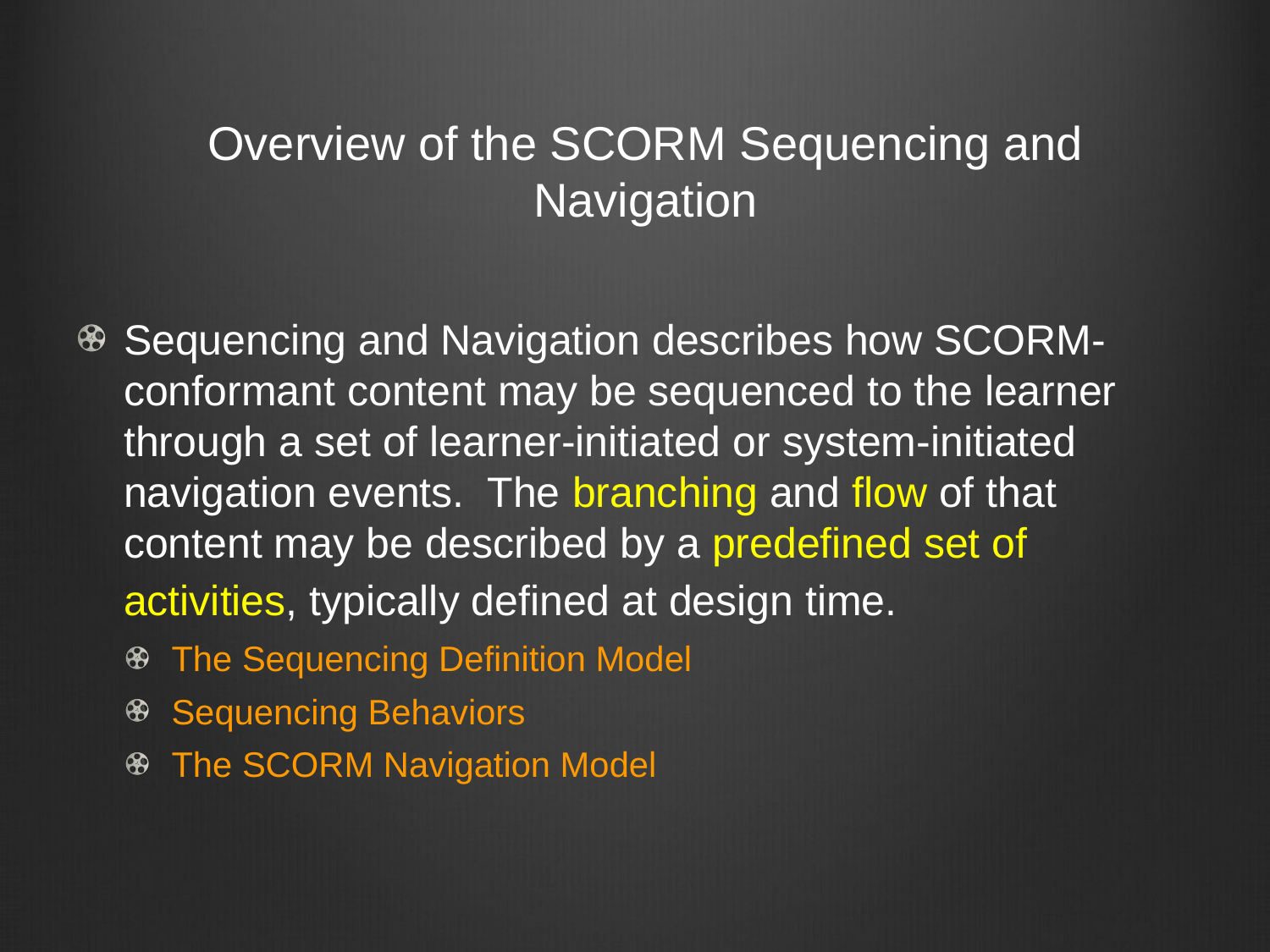

# Overview of the SCORM Sequencing and Navigation
Sequencing and Navigation describes how SCORM-conformant content may be sequenced to the learner through a set of learner-initiated or system-initiated navigation events.  The branching and flow of that content may be described by a predefined set of activities, typically defined at design time.
The Sequencing Definition Model
Sequencing Behaviors
The SCORM Navigation Model